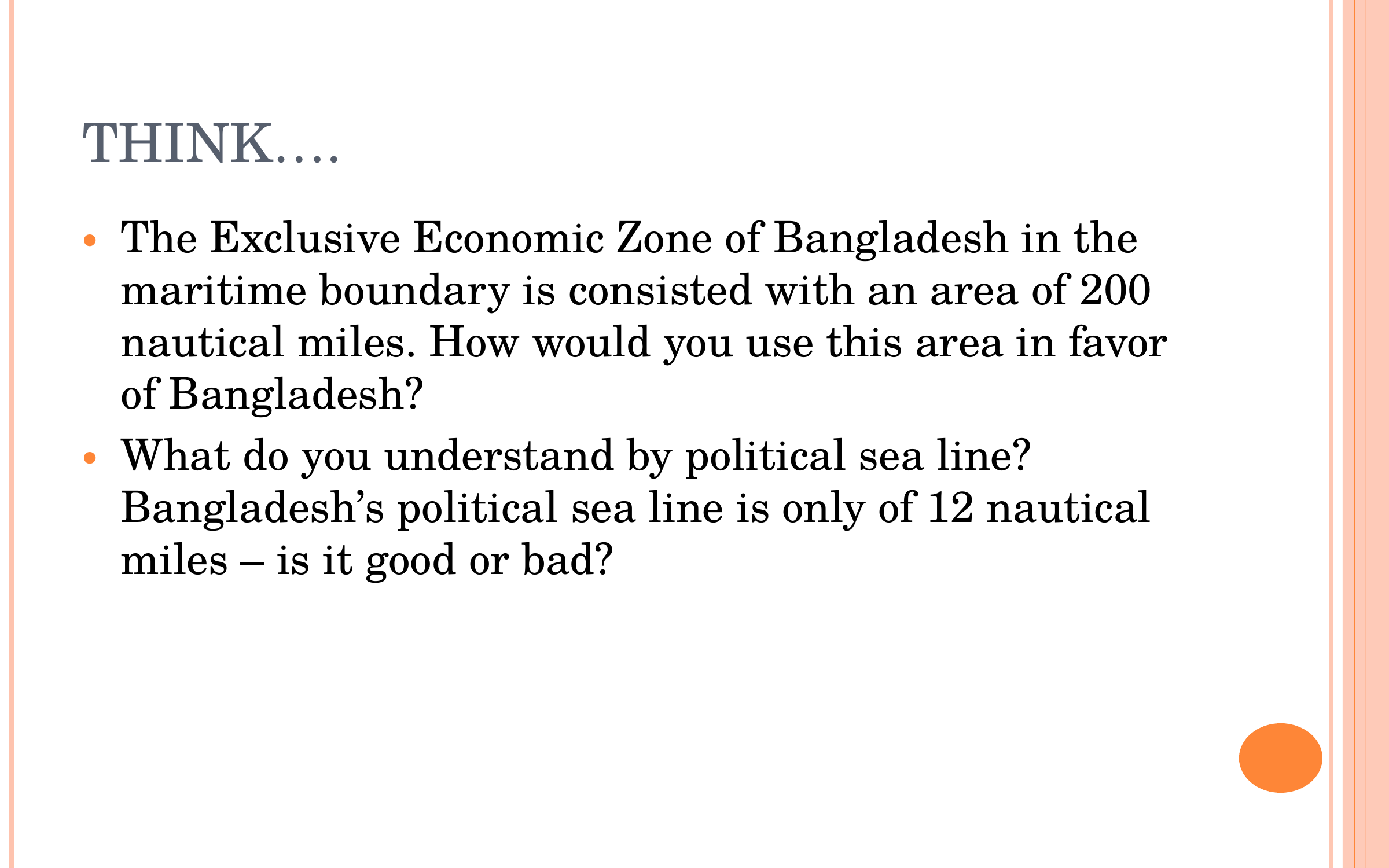

# THINK….
The Exclusive Economic Zone of Bangladesh in the maritime boundary is consisted with an area of 200 nautical miles. How would you use this area in favor of Bangladesh?
What do you understand by political sea line? Bangladesh’s political sea line is only of 12 nautical miles – is it good or bad?